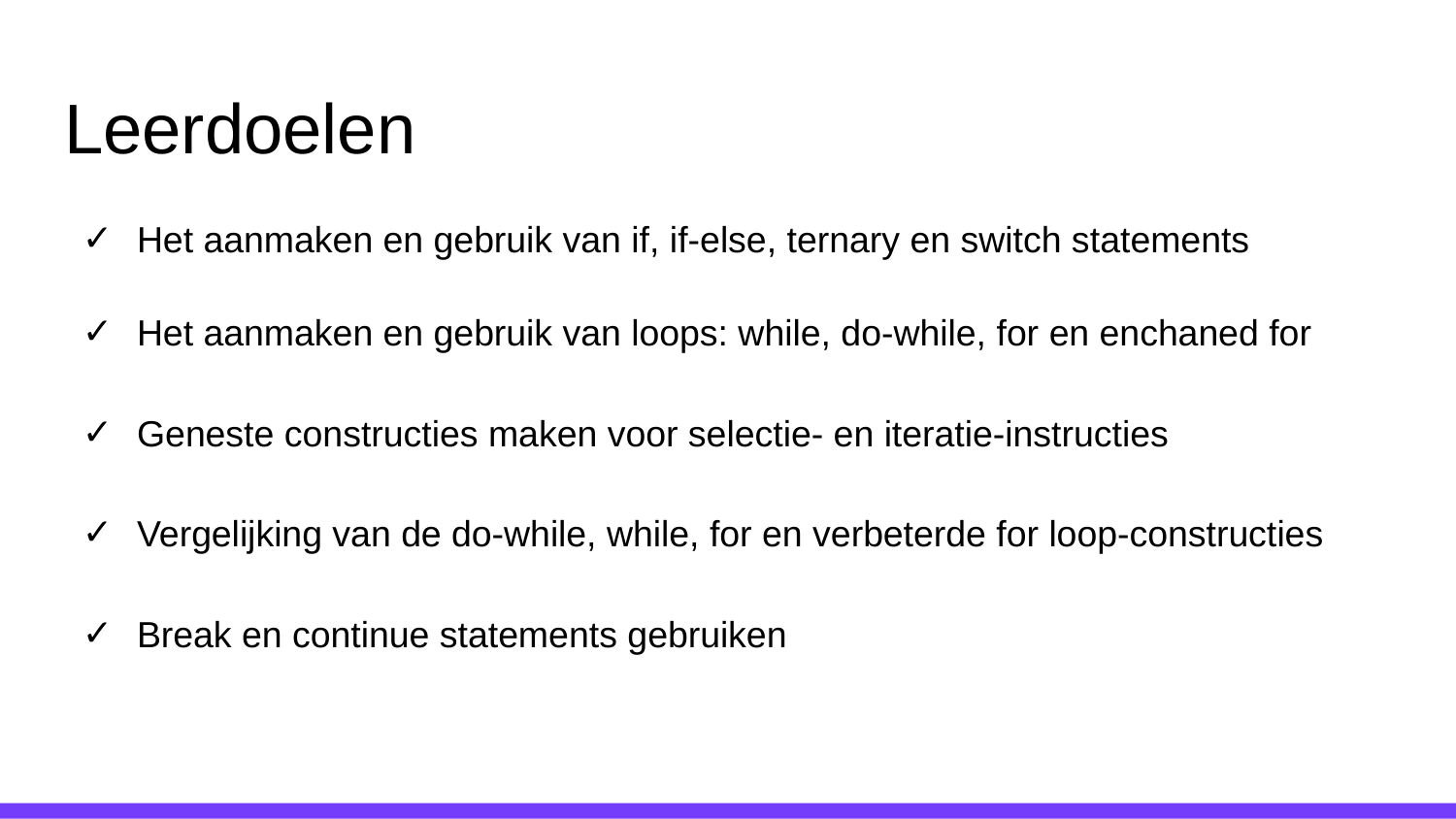

# Leerdoelen
Het aanmaken en gebruik van if, if-else, ternary en switch statements
Het aanmaken en gebruik van loops: while, do-while, for en enchaned for
Geneste constructies maken voor selectie- en iteratie-instructies
Vergelijking van de do-while, while, for en verbeterde for loop-constructies
Break en continue statements gebruiken